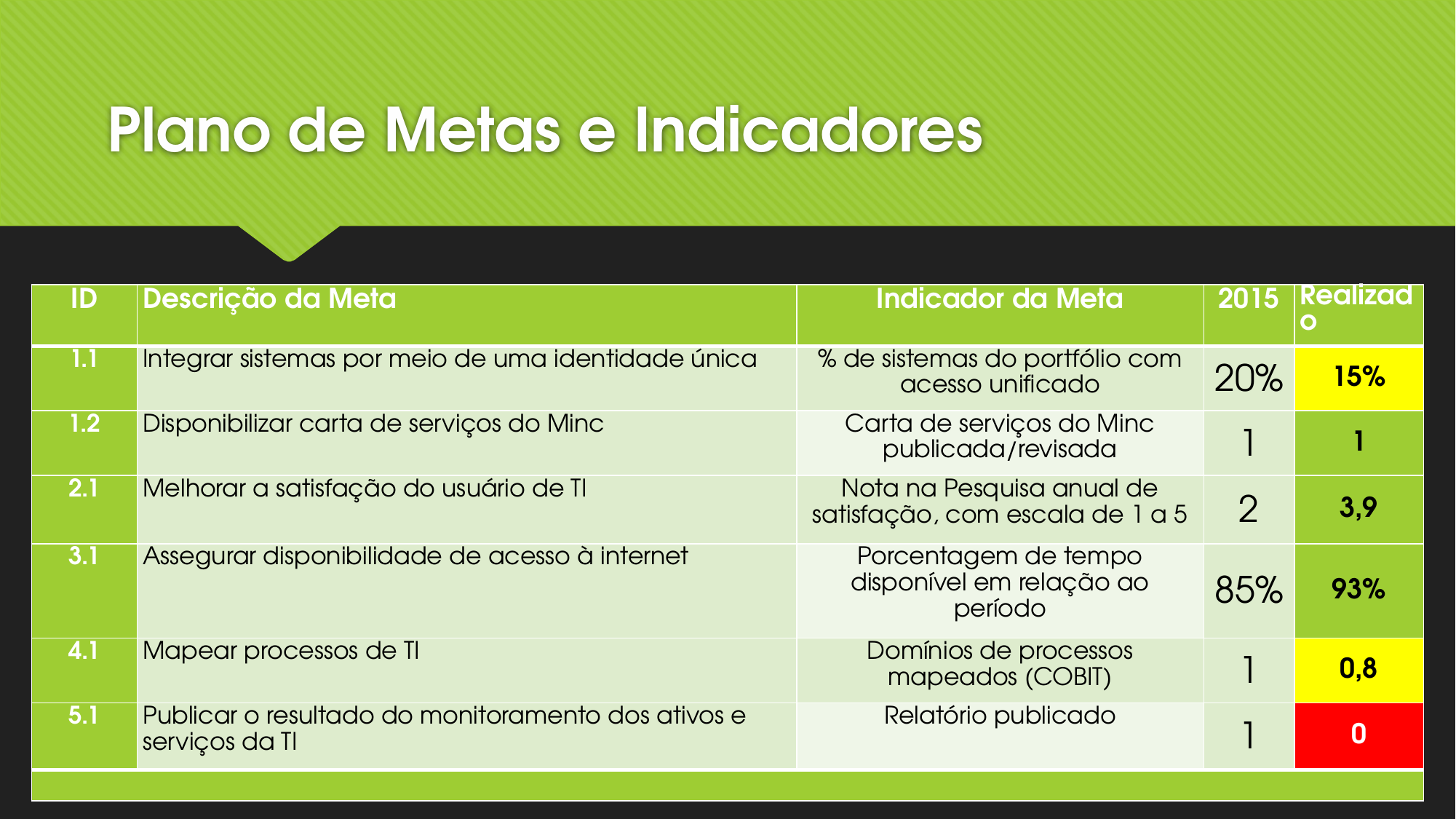

# Plano de Metas e Indicadores
| ID | Descrição da Meta | Indicador da Meta | 2015 | Realizado |
| --- | --- | --- | --- | --- |
| 1.1 | Integrar sistemas por meio de uma identidade única | % de sistemas do portfólio com acesso unificado | 20% | 15% |
| 1.2 | Disponibilizar carta de serviços do Minc | Carta de serviços do Minc publicada/revisada | 1 | 1 |
| 2.1 | Melhorar a satisfação do usuário de TI | Nota na Pesquisa anual de satisfação, com escala de 1 a 5 | 2 | 3,9 |
| 3.1 | Assegurar disponibilidade de acesso à internet | Porcentagem de tempo disponível em relação ao período | 85% | 93% |
| 4.1 | Mapear processos de TI | Domínios de processos mapeados (COBIT) | 1 | 0,8 |
| 5.1 | Publicar o resultado do monitoramento dos ativos e serviços da TI | Relatório publicado | 1 | 0 |
|  |  |  |  |  |